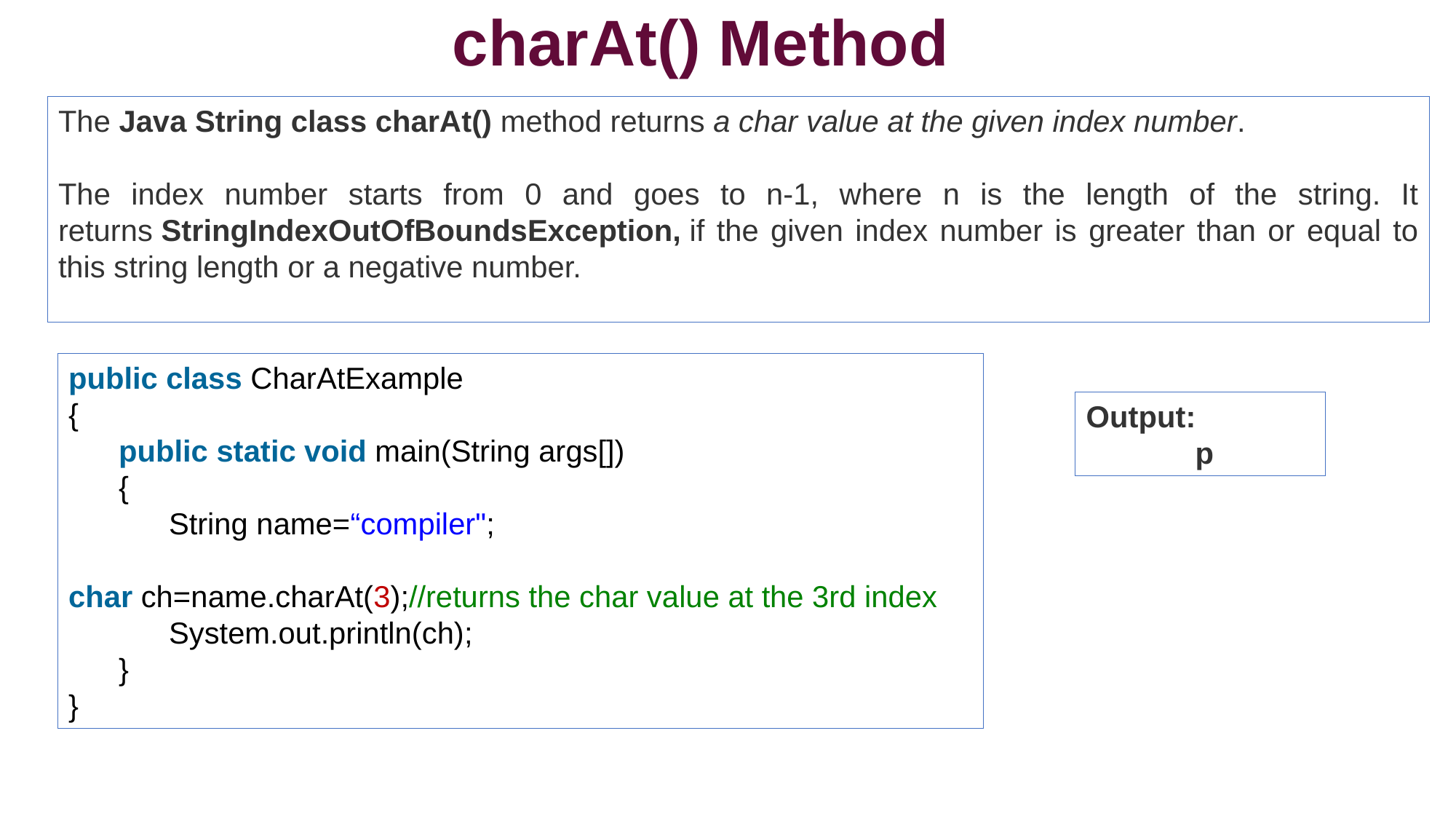

# charAt() Method
The Java String class charAt() method returns a char value at the given index number.

The index number starts from 0 and goes to n-1, where n is the length of the string. It returns StringIndexOutOfBoundsException, if the given index number is greater than or equal to this string length or a negative number.

public class CharAtExample
{
      public static void main(String args[])
      {
            String name=“compiler";
            char ch=name.charAt(3);//returns the char value at the 3rd index
            System.out.println(ch);
      }
}
Output:
	p